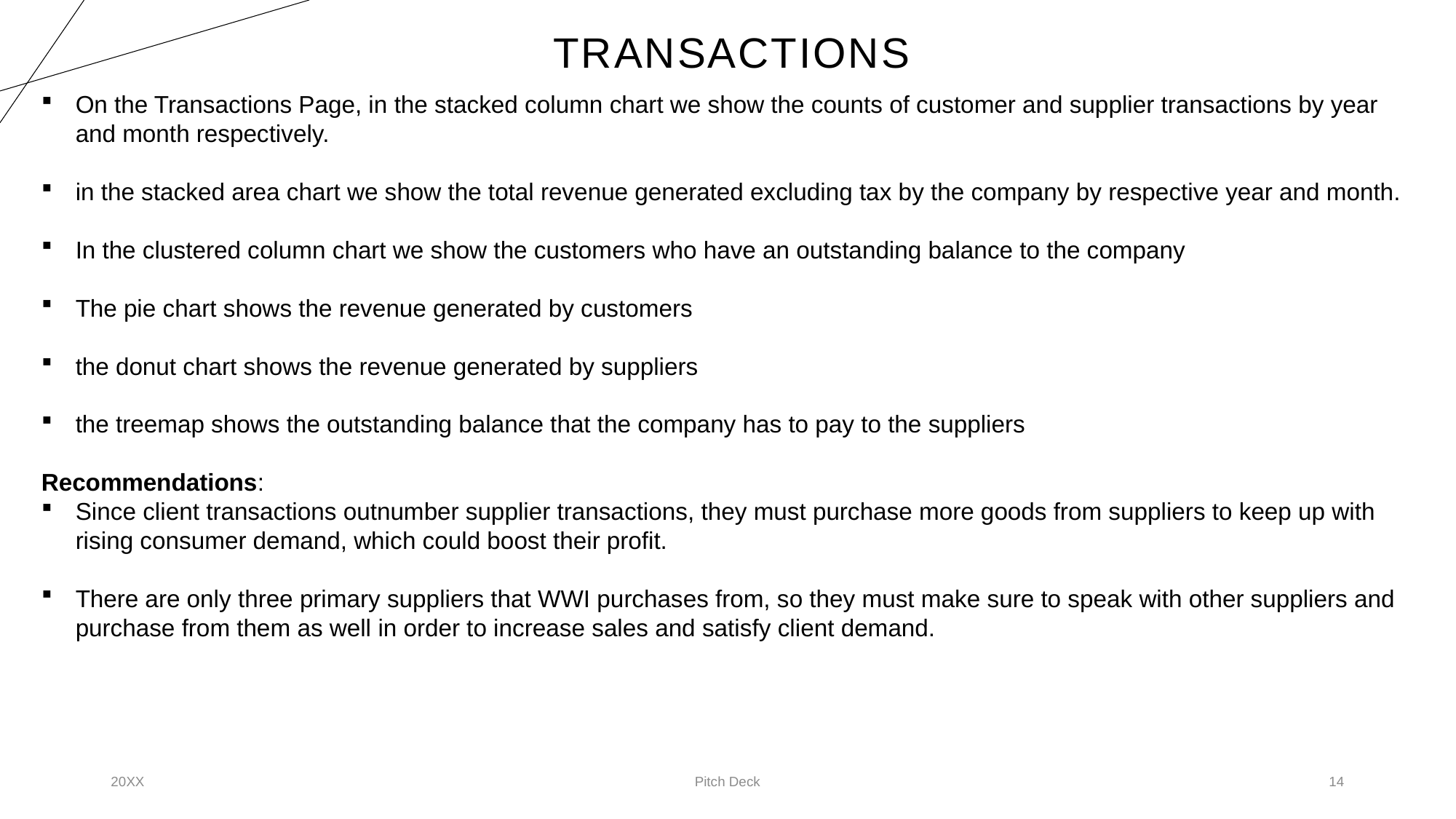

# Transactions
On the Transactions Page, in the stacked column chart we show the counts of customer and supplier transactions by year and month respectively.

in the stacked area chart we show the total revenue generated excluding tax by the company by respective year and month.

In the clustered column chart we show the customers who have an outstanding balance to the company

The pie chart shows the revenue generated by customers

the donut chart shows the revenue generated by suppliers

the treemap shows the outstanding balance that the company has to pay to the suppliers

Recommendations:
Since client transactions outnumber supplier transactions, they must purchase more goods from suppliers to keep up with rising consumer demand, which could boost their profit.

There are only three primary suppliers that WWI purchases from, so they must make sure to speak with other suppliers and purchase from them as well in order to increase sales and satisfy client demand.
20XX
Pitch Deck
14